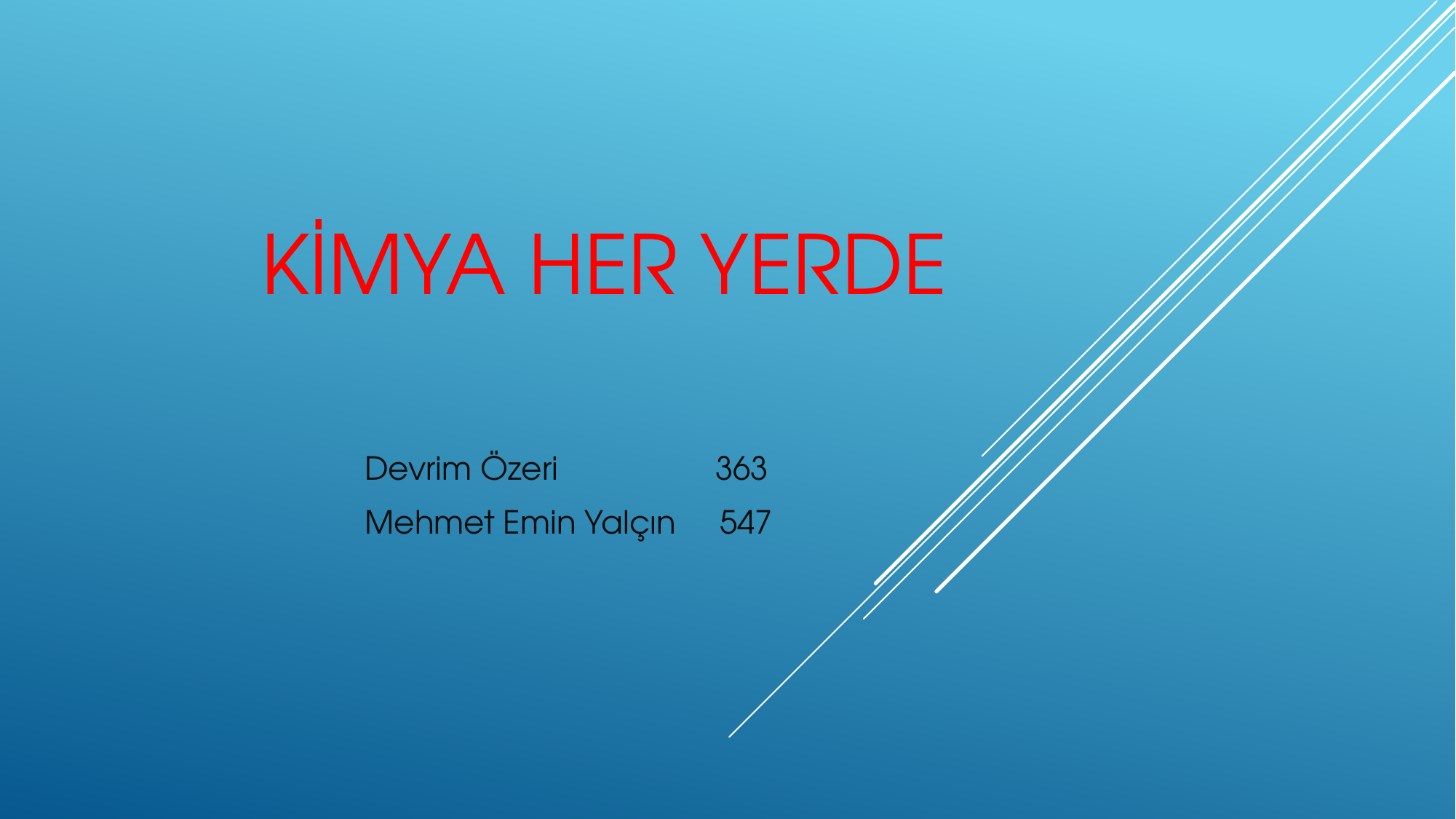

# KİMYA HER YERDE
Devrim Özeri                  363
Mehmet Emin Yalçın     547